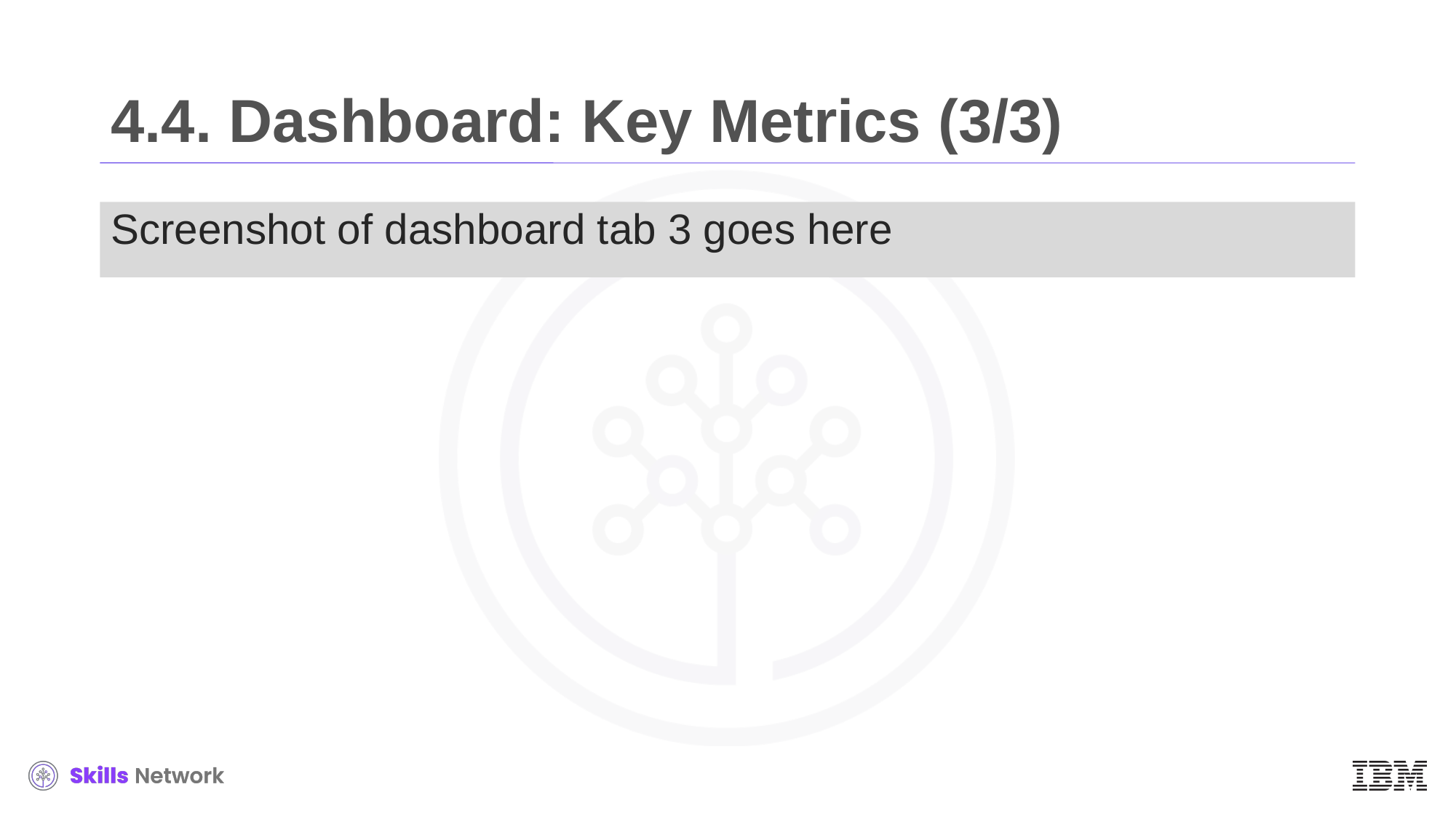

# 4.4. Dashboard: Key Metrics (3/3)
Screenshot of dashboard tab 3 goes here